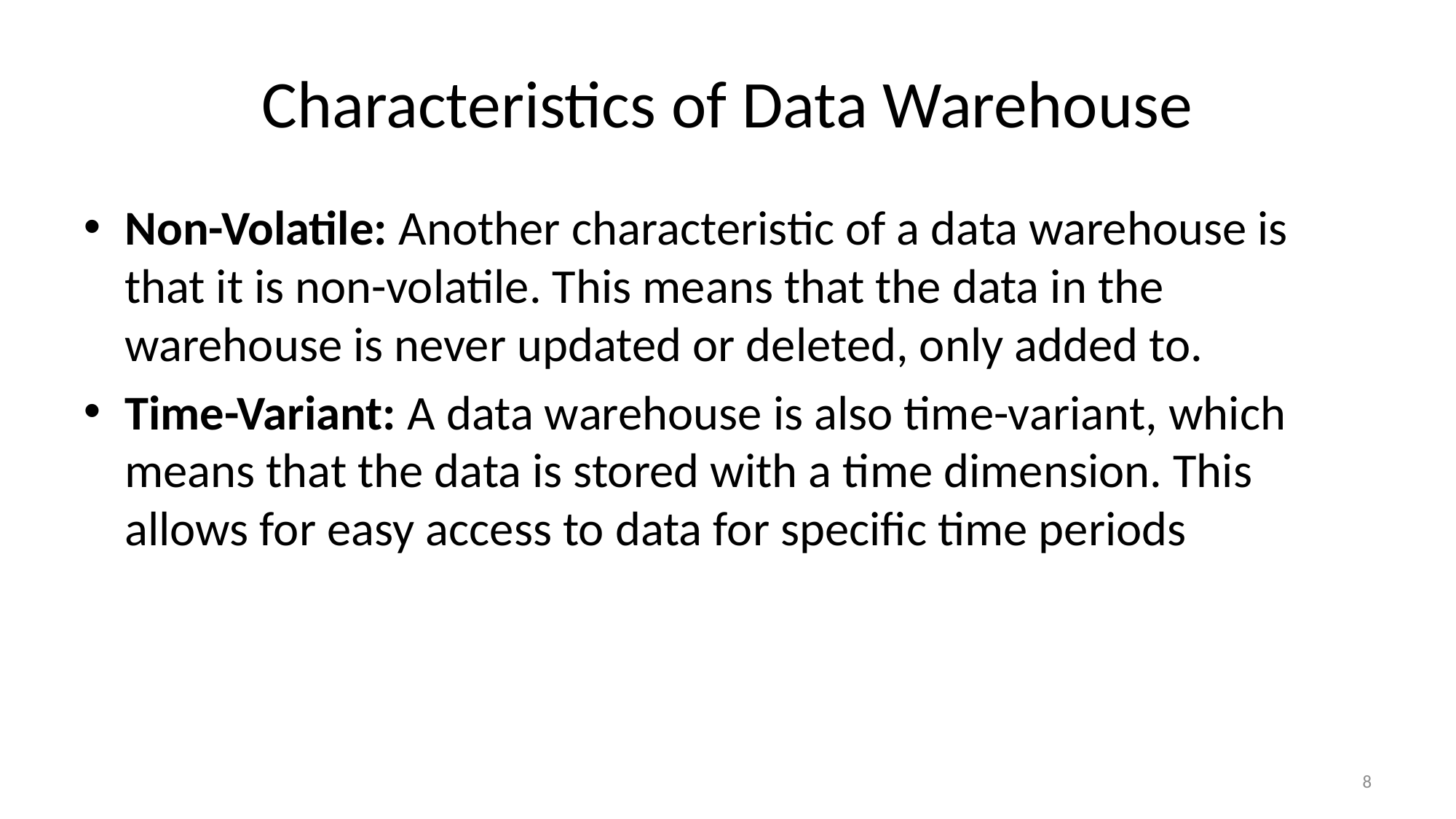

# Characteristics of Data Warehouse
Non-Volatile: Another characteristic of a data warehouse is that it is non-volatile. This means that the data in the warehouse is never updated or deleted, only added to.
Time-Variant: A data warehouse is also time-variant, which means that the data is stored with a time dimension. This allows for easy access to data for specific time periods

8